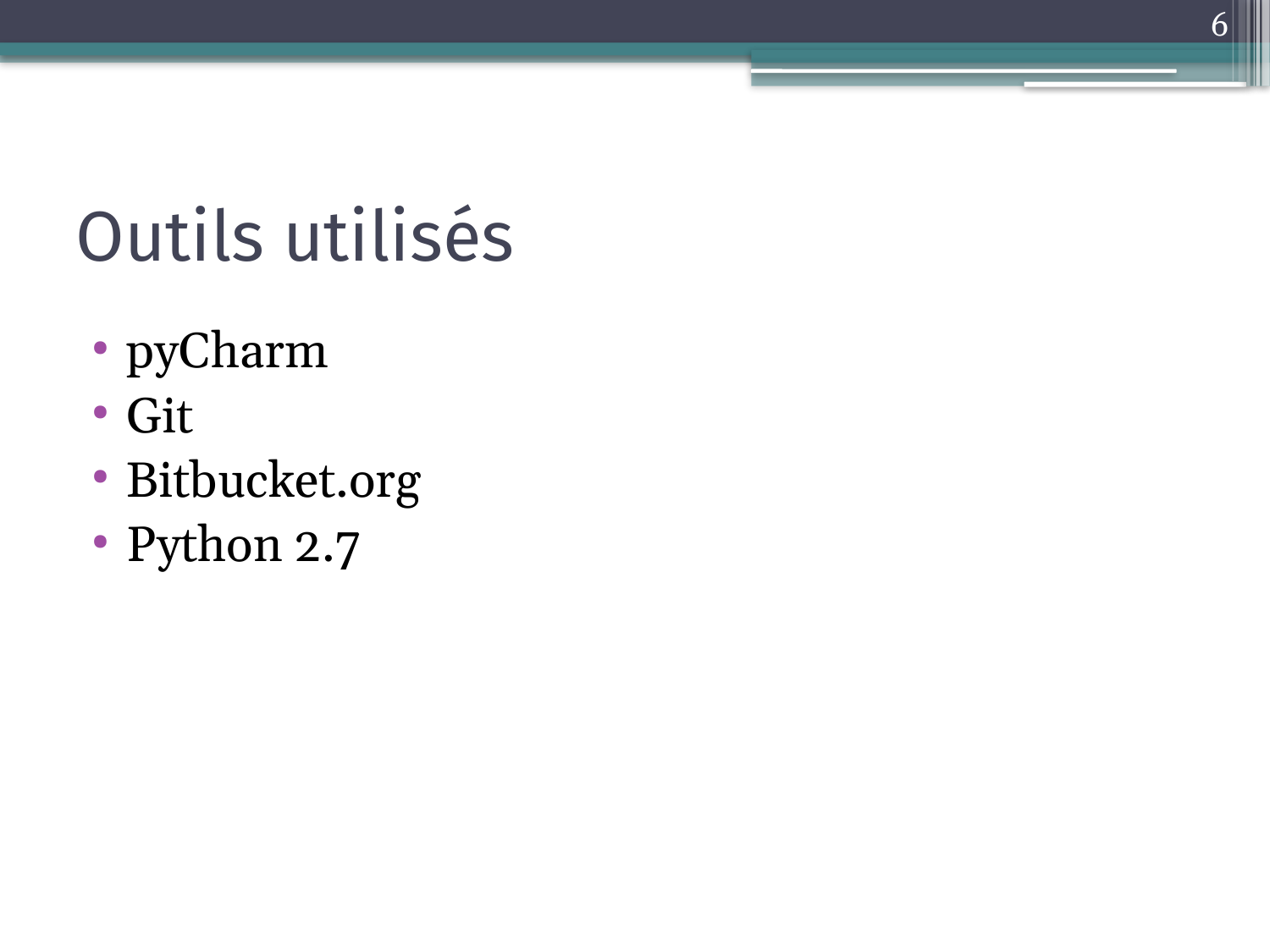

6
# Outils utilisés
pyCharm
Git
Bitbucket.org
Python 2.7